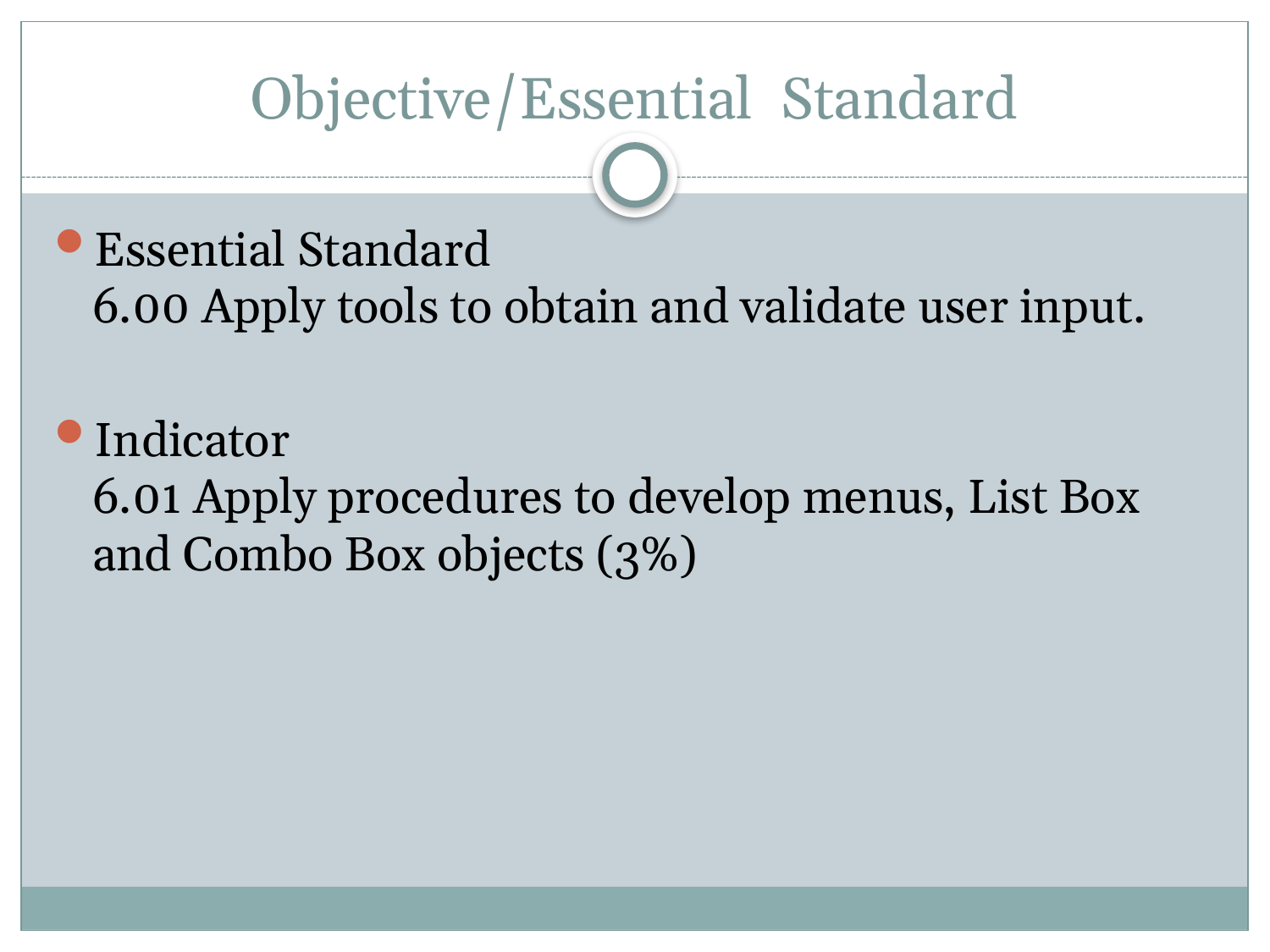

# Objective/Essential  Standard
Essential Standard
6.00 Apply tools to obtain and validate user input.

Indicator
6.01 Apply procedures to develop menus, List Box and Combo Box objects (3%)